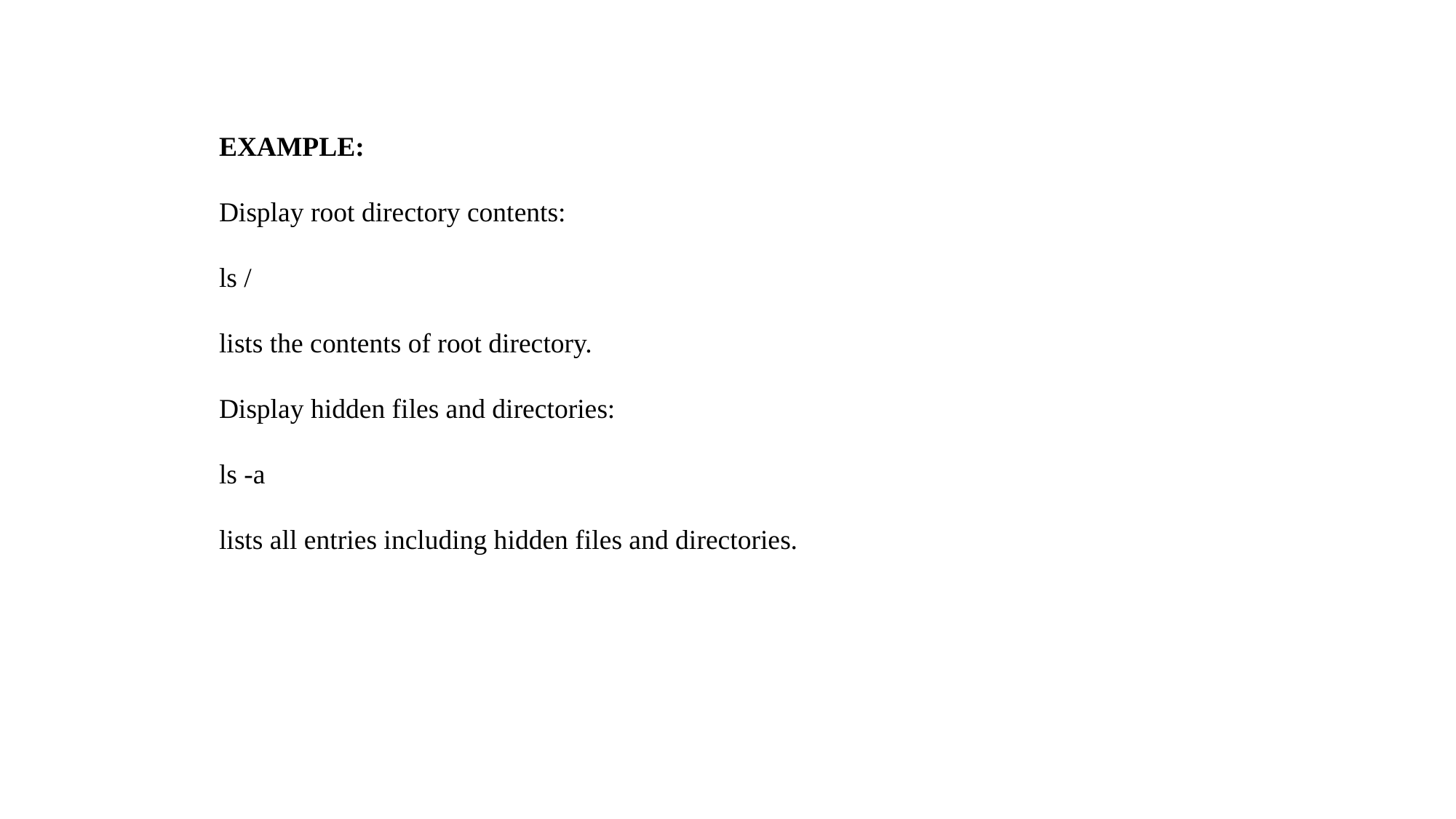

EXAMPLE:
Display root directory contents:
ls /
lists the contents of root directory.
Display hidden files and directories:
ls -a
lists all entries including hidden files and directories.